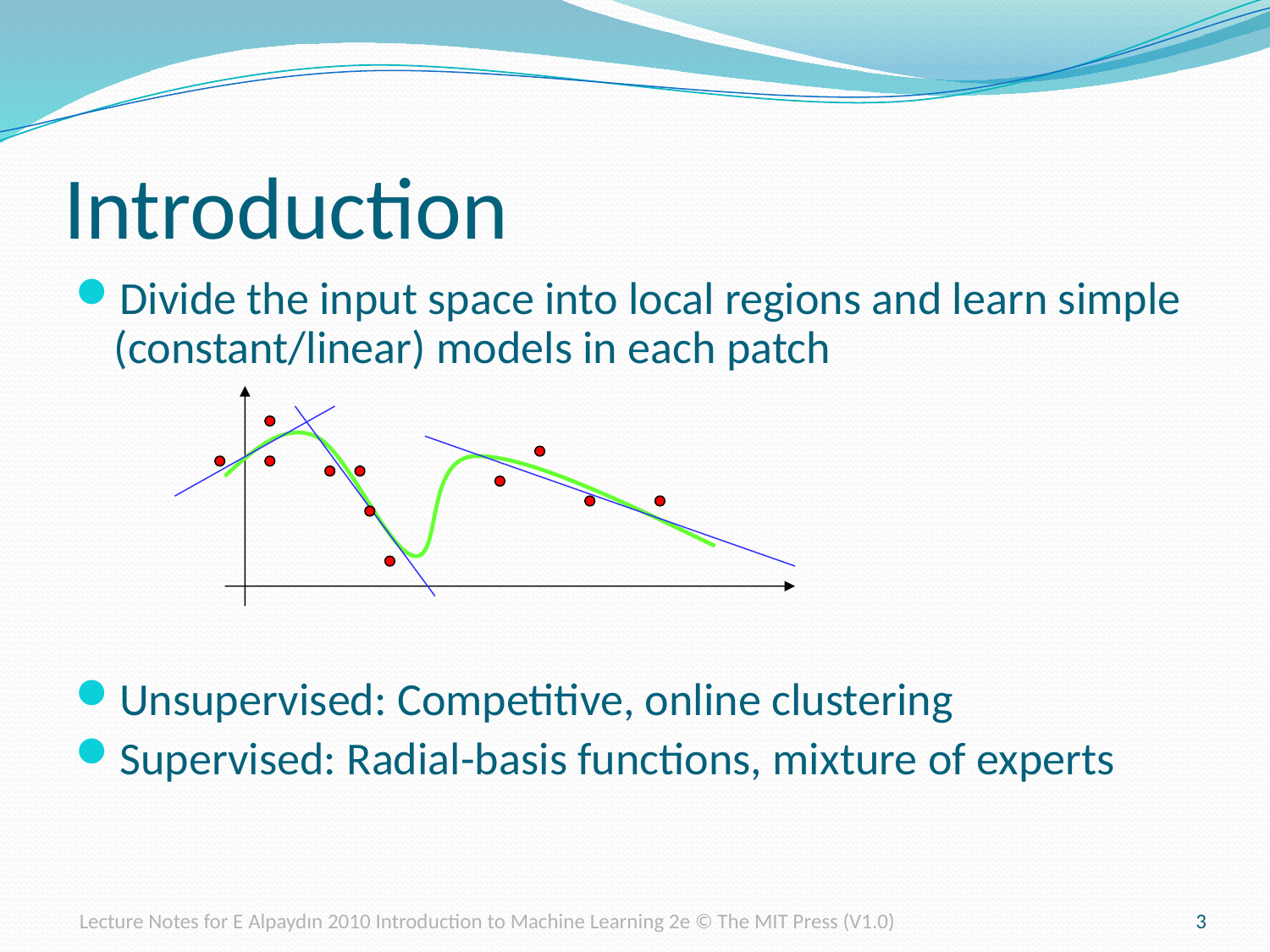

# Introduction
Divide the input space into local regions and learn simple (constant/linear) models in each patch

Unsupervised: Competitive, online clustering
Supervised: Radial-basis functions, mixture of experts

Lecture Notes for E Alpaydın 2010 Introduction to Machine Learning 2e © The MIT Press (V1.0)
3